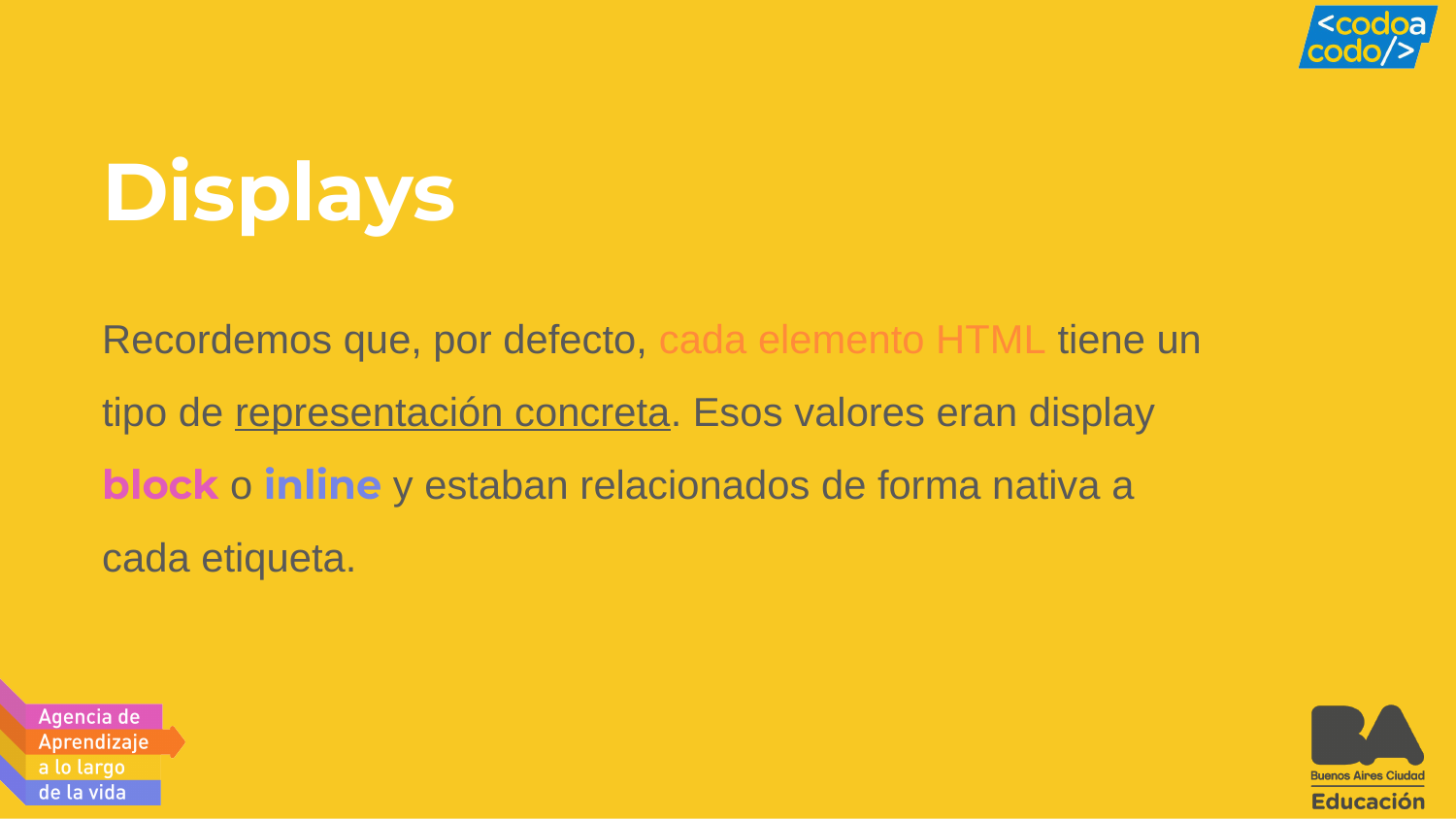

# Displays
Recordemos que, por defecto, cada elemento HTML tiene un tipo de representación concreta. Esos valores eran display block o inline y estaban relacionados de forma nativa a cada etiqueta.